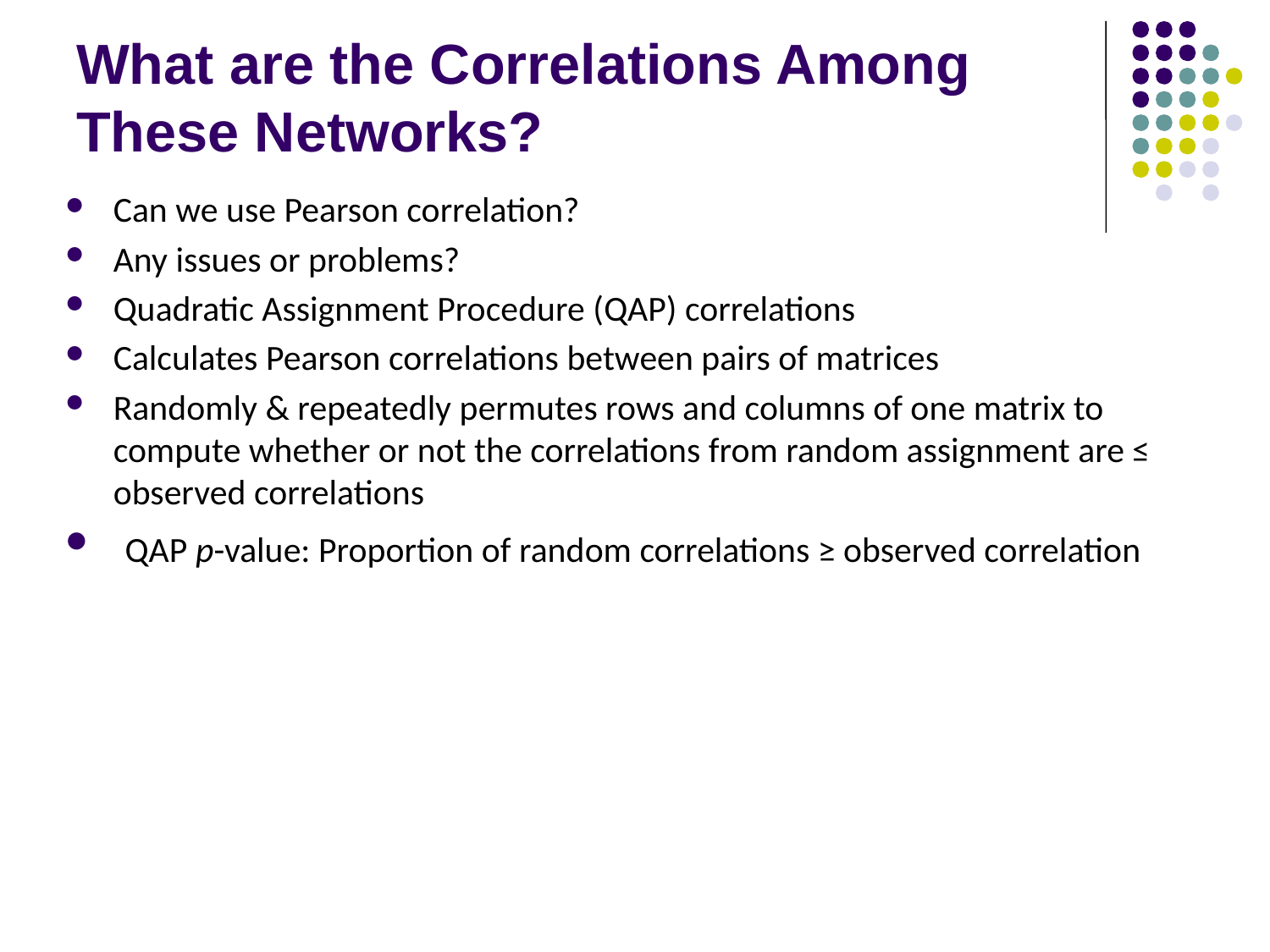

# What are the Correlations Among These Networks?
Can we use Pearson correlation?
Any issues or problems?
Quadratic Assignment Procedure (QAP) correlations
Calculates Pearson correlations between pairs of matrices
Randomly & repeatedly permutes rows and columns of one matrix to compute whether or not the correlations from random assignment are ≤ observed correlations
 QAP p-value: Proportion of random correlations ≥ observed correlation